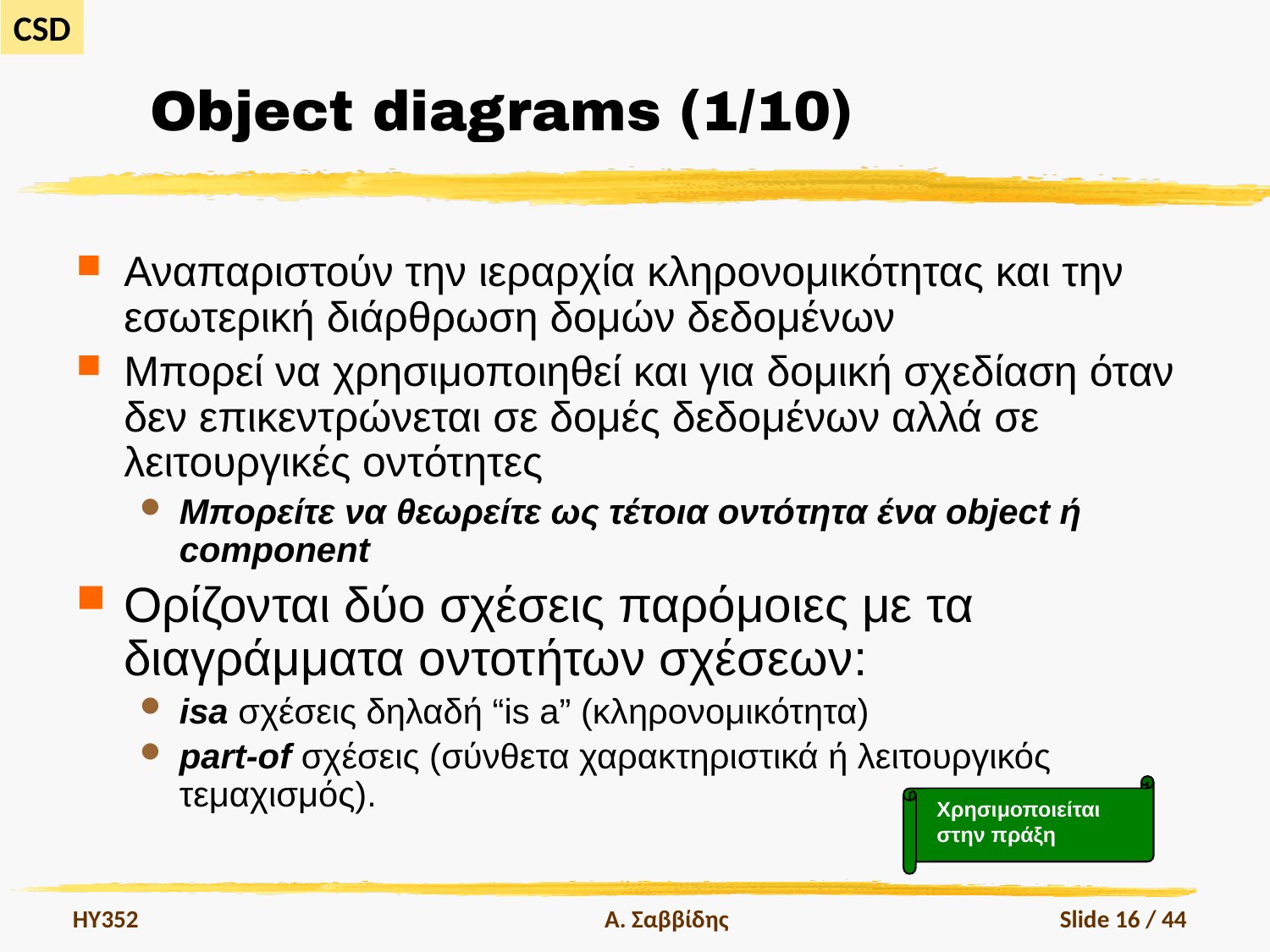

# Object diagrams (1/10)
Αναπαριστούν την ιεραρχία κληρονομικότητας και την εσωτερική διάρθρωση δομών δεδομένων
Μπορεί να χρησιμοποιηθεί και για δομική σχεδίαση όταν δεν επικεντρώνεται σε δομές δεδομένων αλλά σε λειτουργικές οντότητες
Μπορείτε να θεωρείτε ως τέτοια οντότητα ένα object ή component
Ορίζονται δύο σχέσεις παρόμοιες με τα διαγράμματα οντοτήτων σχέσεων:
isa σχέσεις δηλαδή “is a” (κληρονομικότητα)
part-of σχέσεις (σύνθετα χαρακτηριστικά ή λειτουργικός τεμαχισμός).

Χρησιμοποιείται στην πράξη
HY352
Α. Σαββίδης
Slide 16 / 44